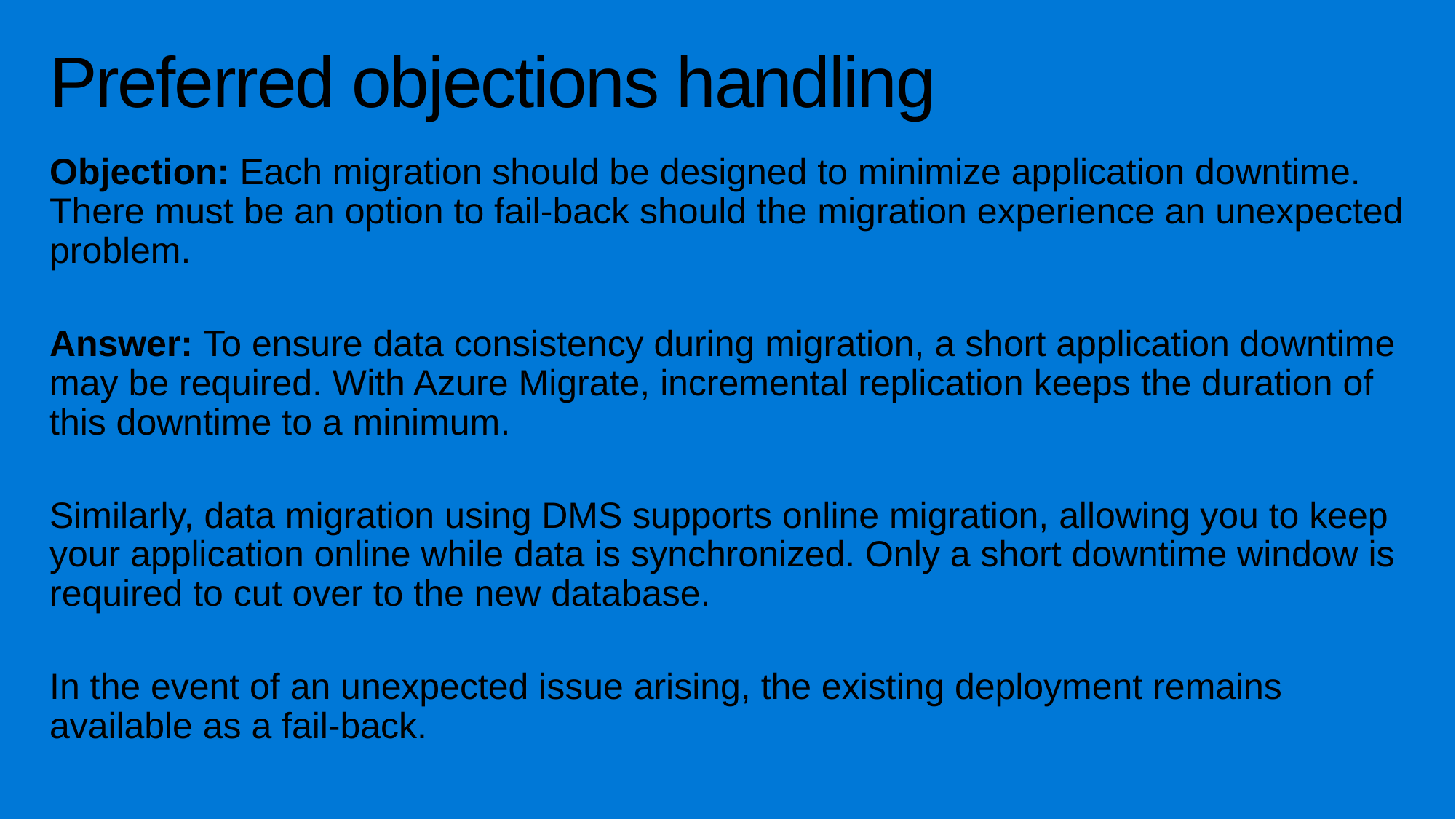

# Preferred objections handling
Objection: Each migration should be designed to minimize application downtime. There must be an option to fail-back should the migration experience an unexpected problem.

Answer: To ensure data consistency during migration, a short application downtime may be required. With Azure Migrate, incremental replication keeps the duration of this downtime to a minimum.

Similarly, data migration using DMS supports online migration, allowing you to keep your application online while data is synchronized. Only a short downtime window is required to cut over to the new database.

In the event of an unexpected issue arising, the existing deployment remains available as a fail-back.